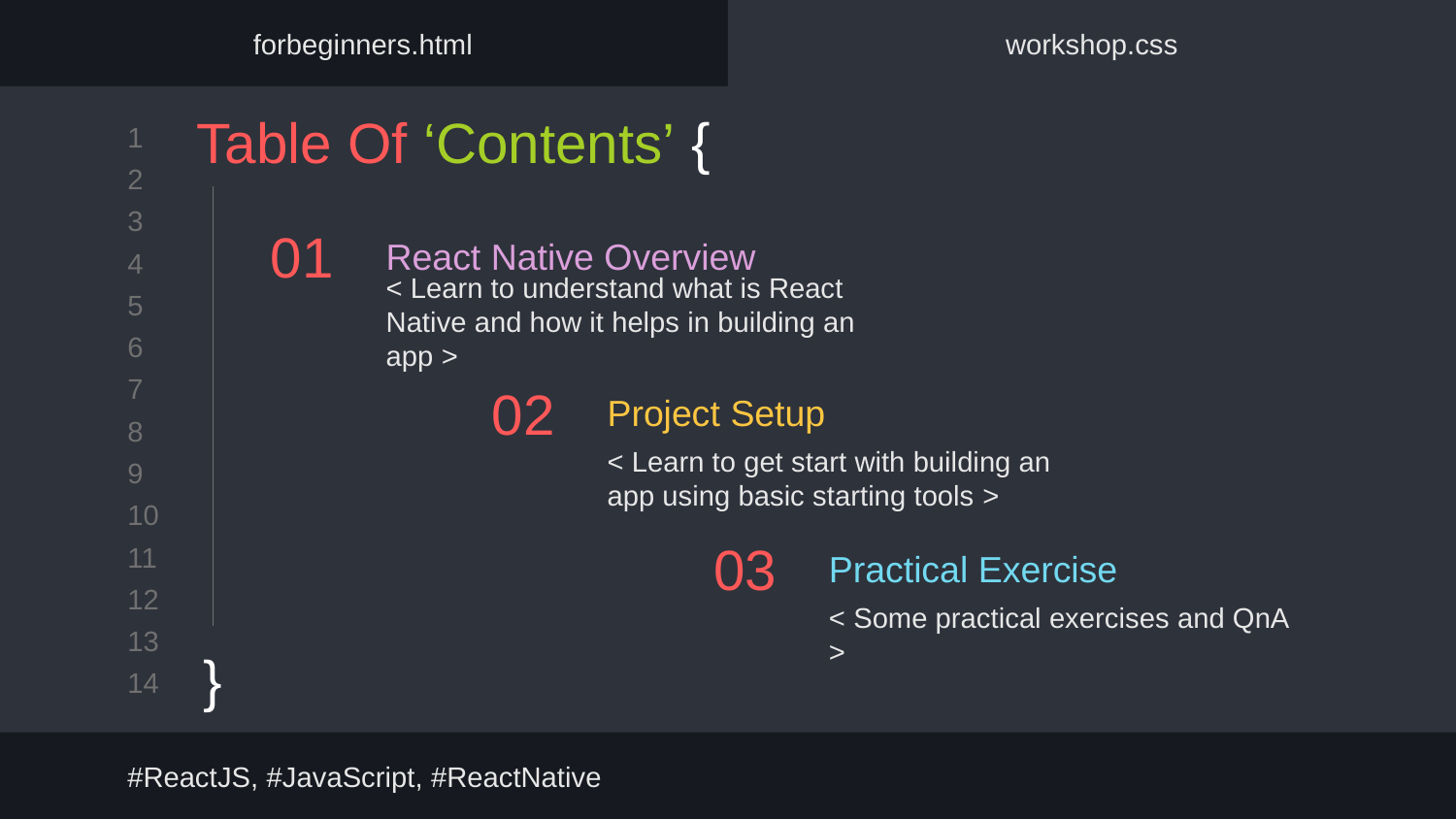

forbeginners.html
workshop.css
Table Of ‘Contents’ {
}
# 01
React Native Overview
< Learn to understand what is React Native and how it helps in building an app >
Project Setup
02
< Learn to get start with building an app using basic starting tools >
Practical Exercise
03
< Some practical exercises and QnA >
#ReactJS, #JavaScript, #ReactNative